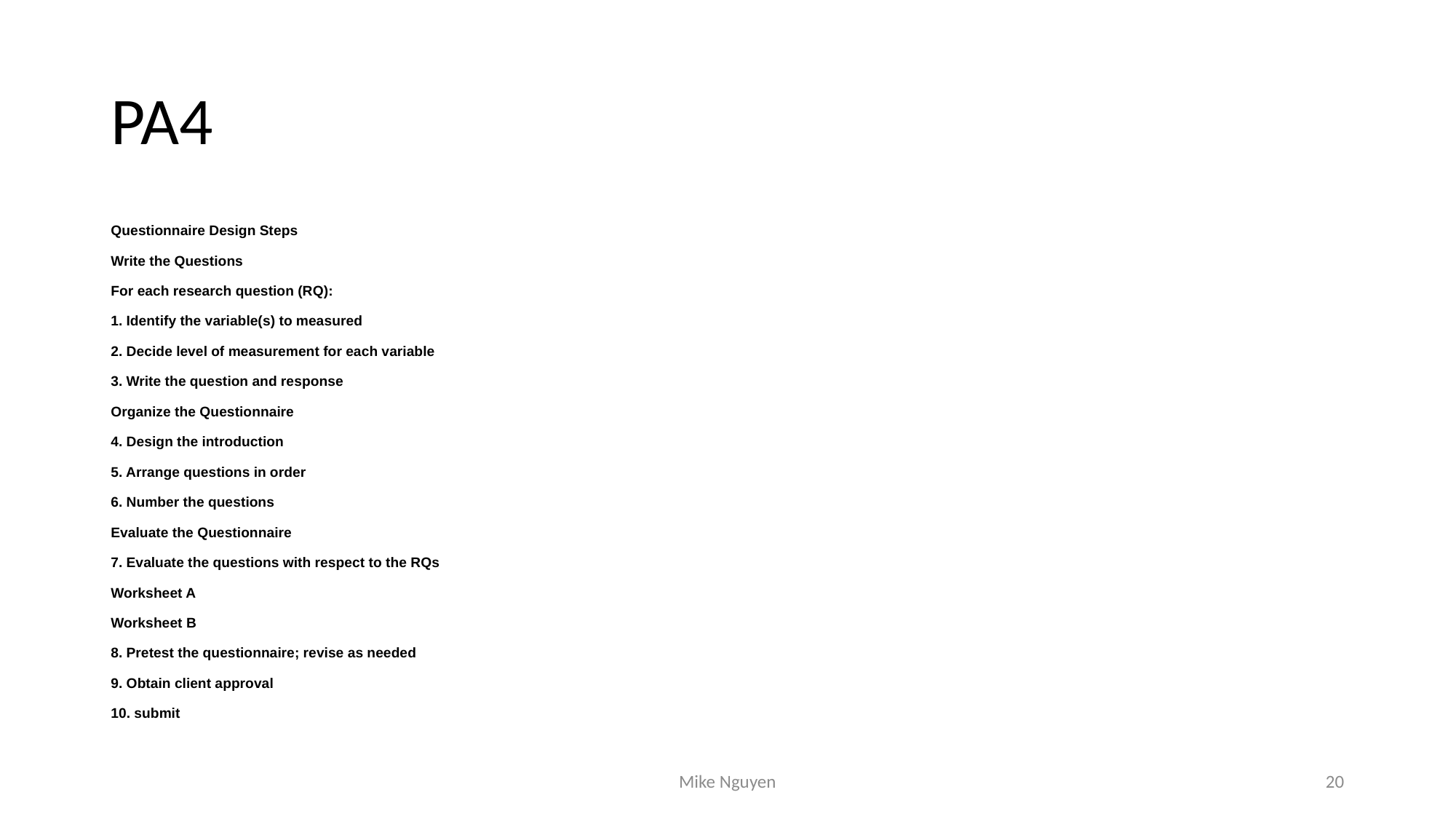

# PA4
Questionnaire Design Steps

Write the Questions

For each research question (RQ):

1. Identify the variable(s) to measured

2. Decide level of measurement for each variable

3. Write the question and response

Organize the Questionnaire

4. Design the introduction

5. Arrange questions in order

6. Number the questions

Evaluate the Questionnaire

7. Evaluate the questions with respect to the RQs

Worksheet A

Worksheet B

8. Pretest the questionnaire; revise as needed

9. Obtain client approval

10. submit
Mike Nguyen
20